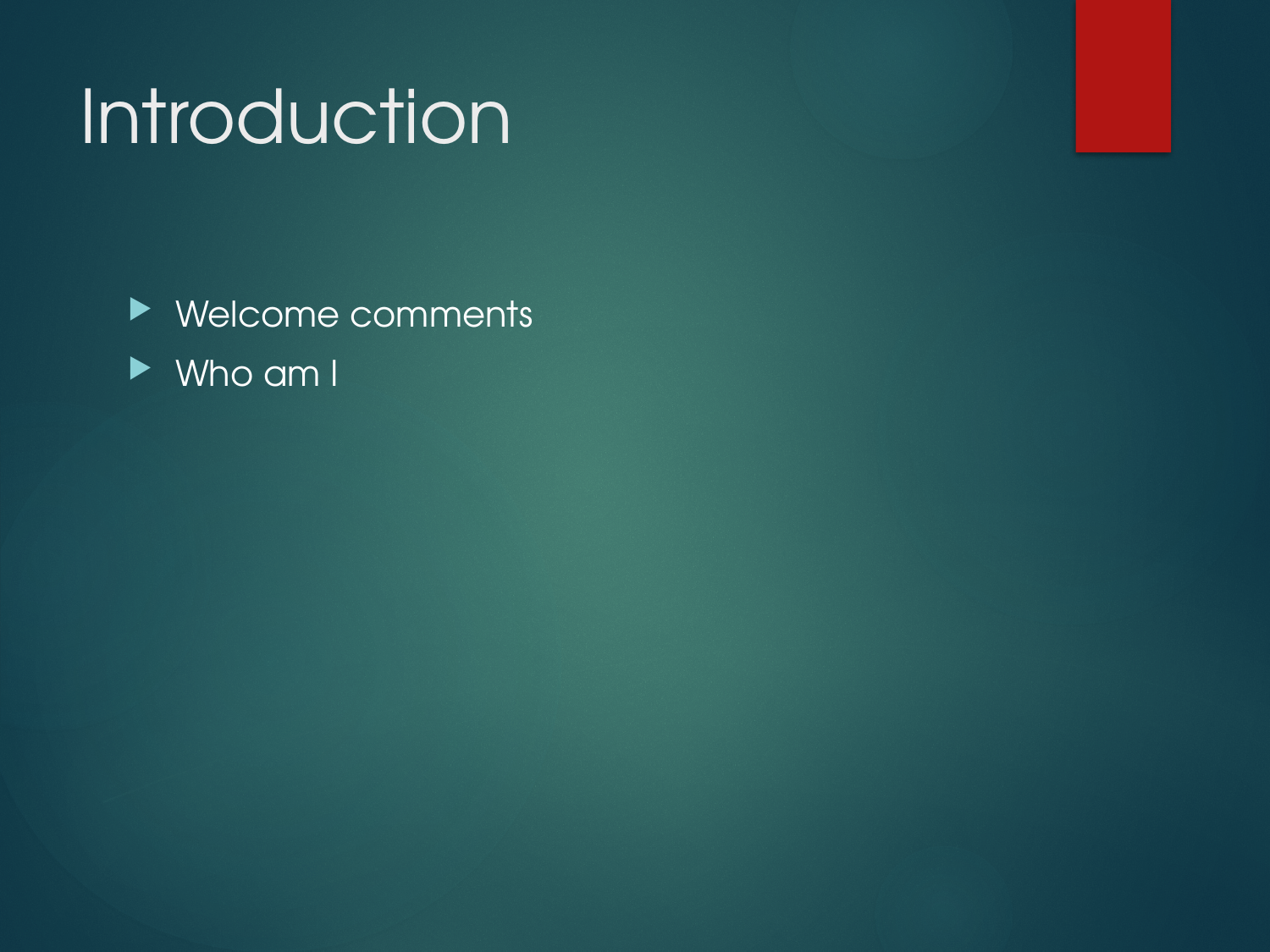

# Introduction
Welcome comments
Who am I